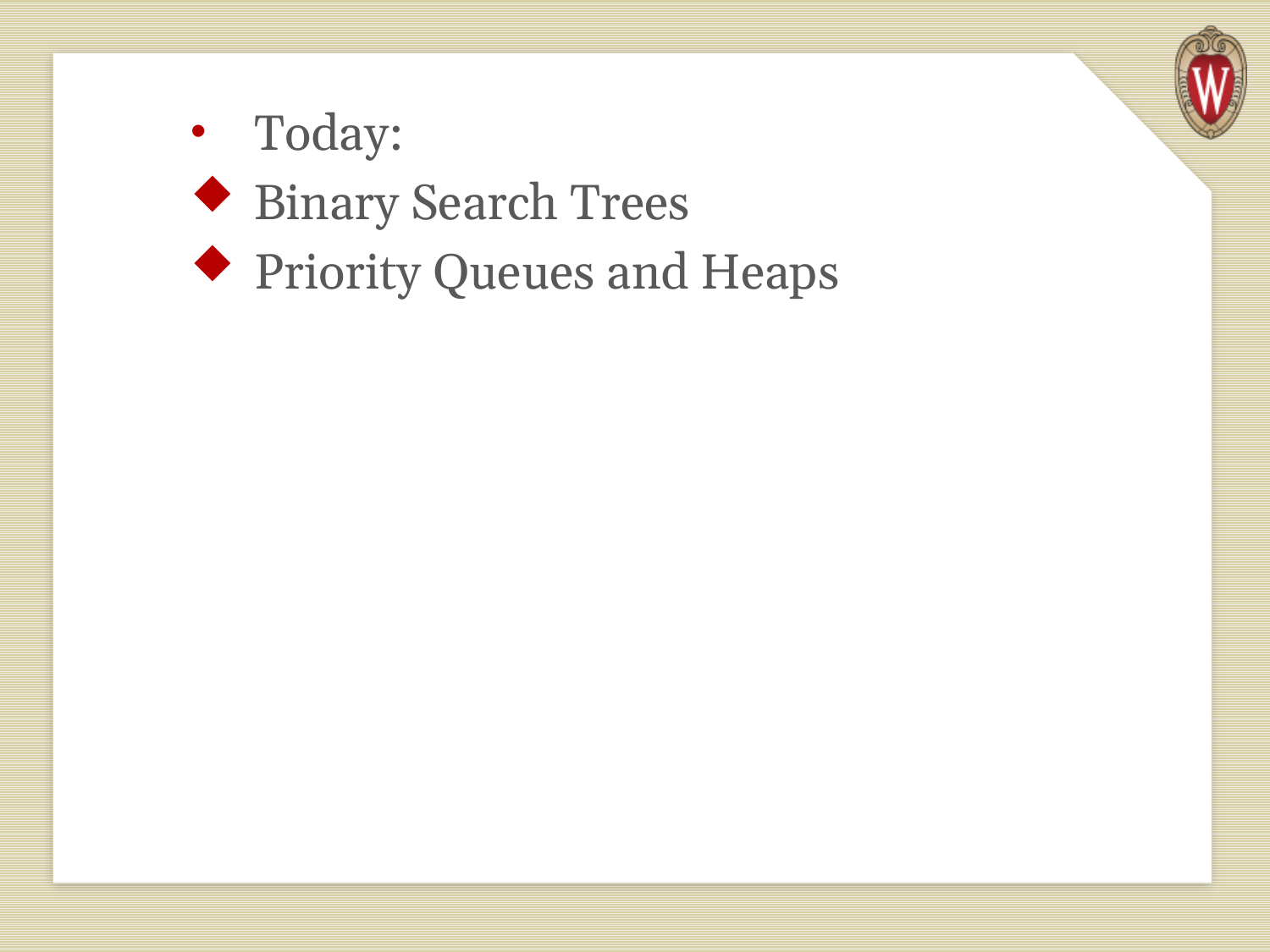

Today:
Binary Search Trees
Priority Queues and Heaps